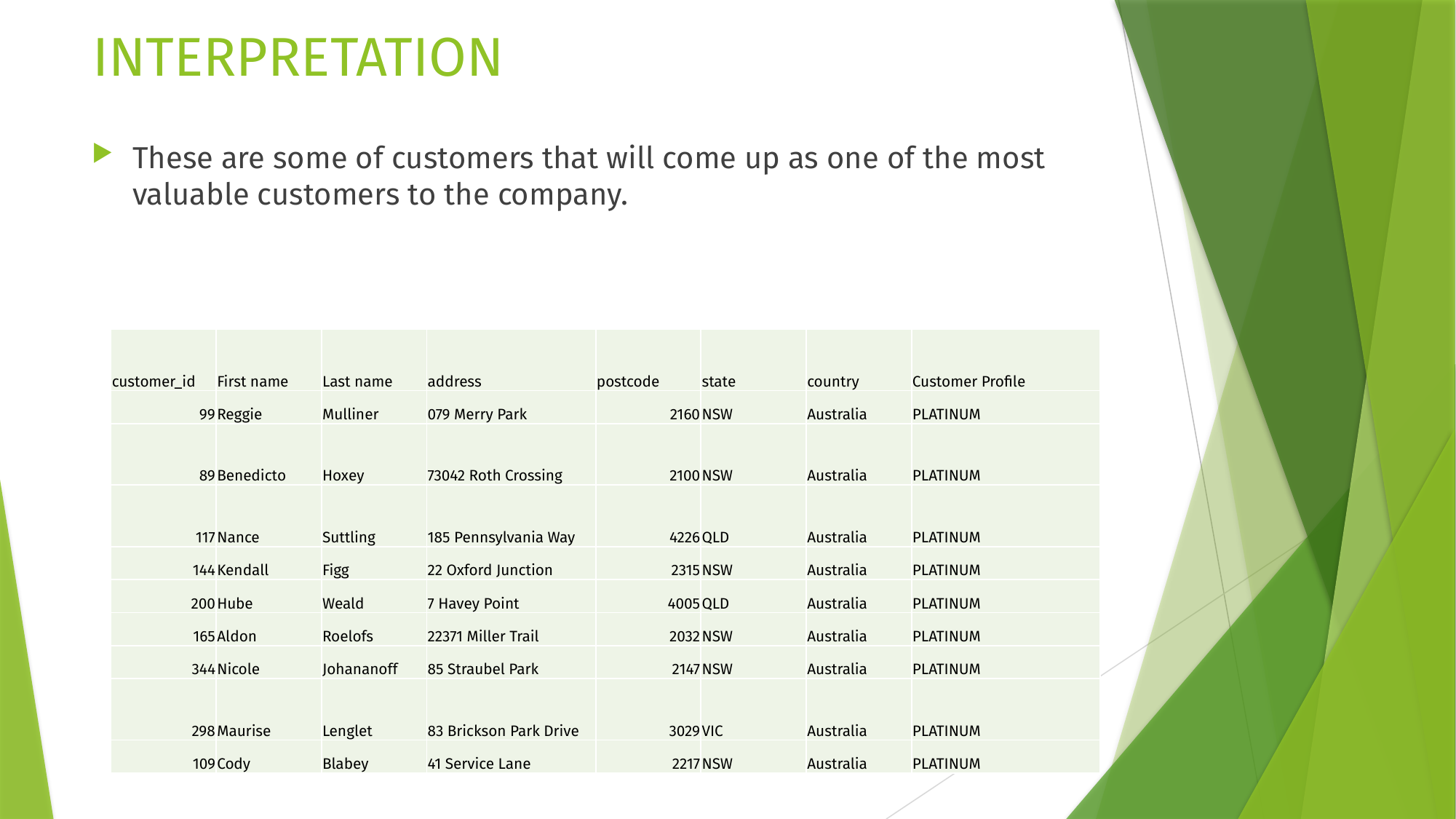

# INTERPRETATION
These are some of customers that will come up as one of the most valuable customers to the company.

| customer\_id | First name | Last name | address | postcode | state | country | Customer Profile |
| --- | --- | --- | --- | --- | --- | --- | --- |
| 99 | Reggie | Mulliner | 079 Merry Park | 2160 | NSW | Australia | PLATINUM |
| 89 | Benedicto | Hoxey | 73042 Roth Crossing | 2100 | NSW | Australia | PLATINUM |
| 117 | Nance | Suttling | 185 Pennsylvania Way | 4226 | QLD | Australia | PLATINUM |
| 144 | Kendall | Figg | 22 Oxford Junction | 2315 | NSW | Australia | PLATINUM |
| 200 | Hube | Weald | 7 Havey Point | 4005 | QLD | Australia | PLATINUM |
| 165 | Aldon | Roelofs | 22371 Miller Trail | 2032 | NSW | Australia | PLATINUM |
| 344 | Nicole | Johananoff | 85 Straubel Park | 2147 | NSW | Australia | PLATINUM |
| 298 | Maurise | Lenglet | 83 Brickson Park Drive | 3029 | VIC | Australia | PLATINUM |
| 109 | Cody | Blabey | 41 Service Lane | 2217 | NSW | Australia | PLATINUM |